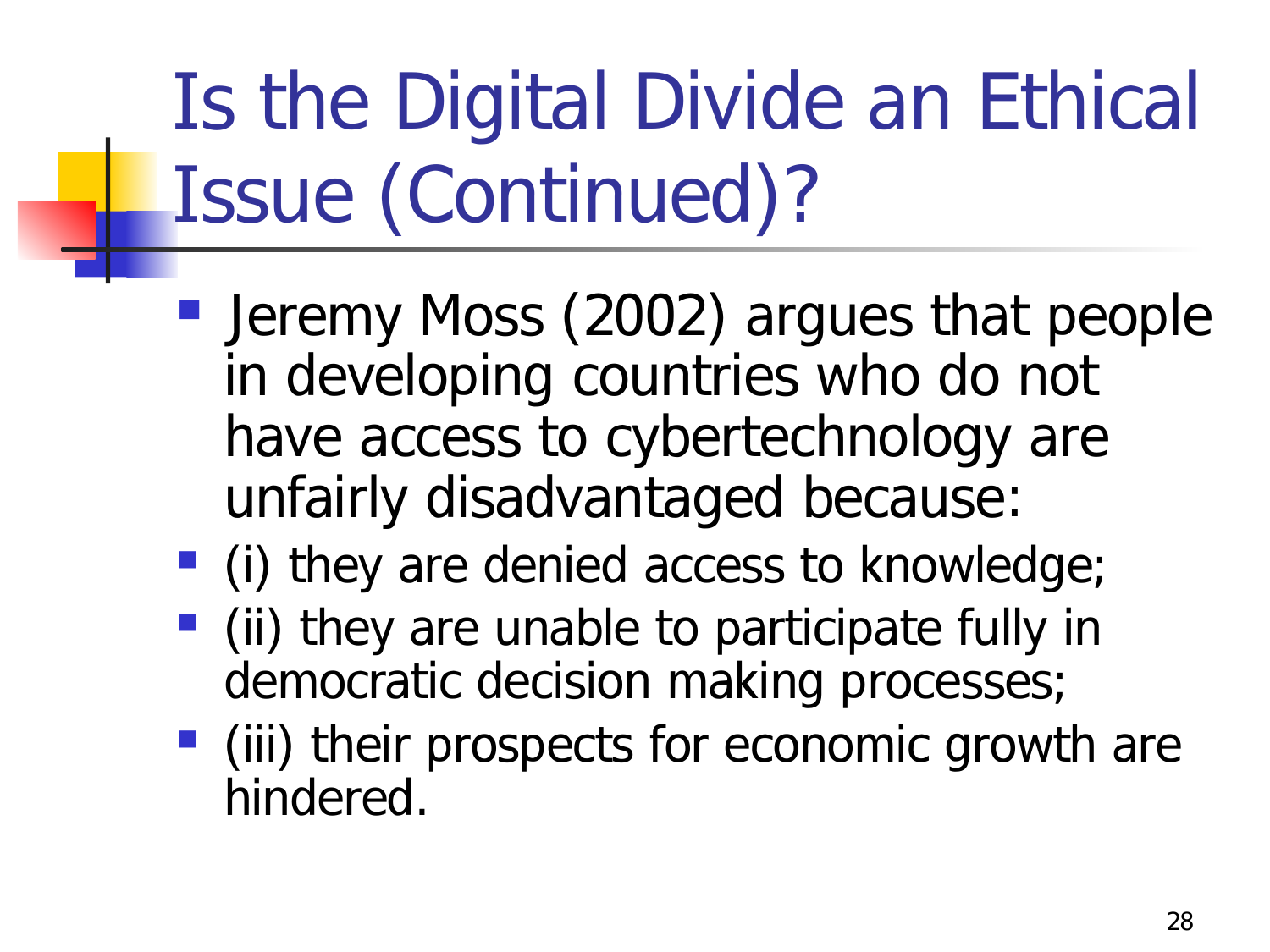

# Is the Digital Divide an Ethical Issue (Continued)?
Jeremy Moss (2002) argues that people in developing countries who do not have access to cybertechnology are  unfairly disadvantaged because:
(i) they are denied access to knowledge;
(ii) they are unable to participate fully in democratic decision making processes;
(iii) their prospects for economic growth are hindered.
28